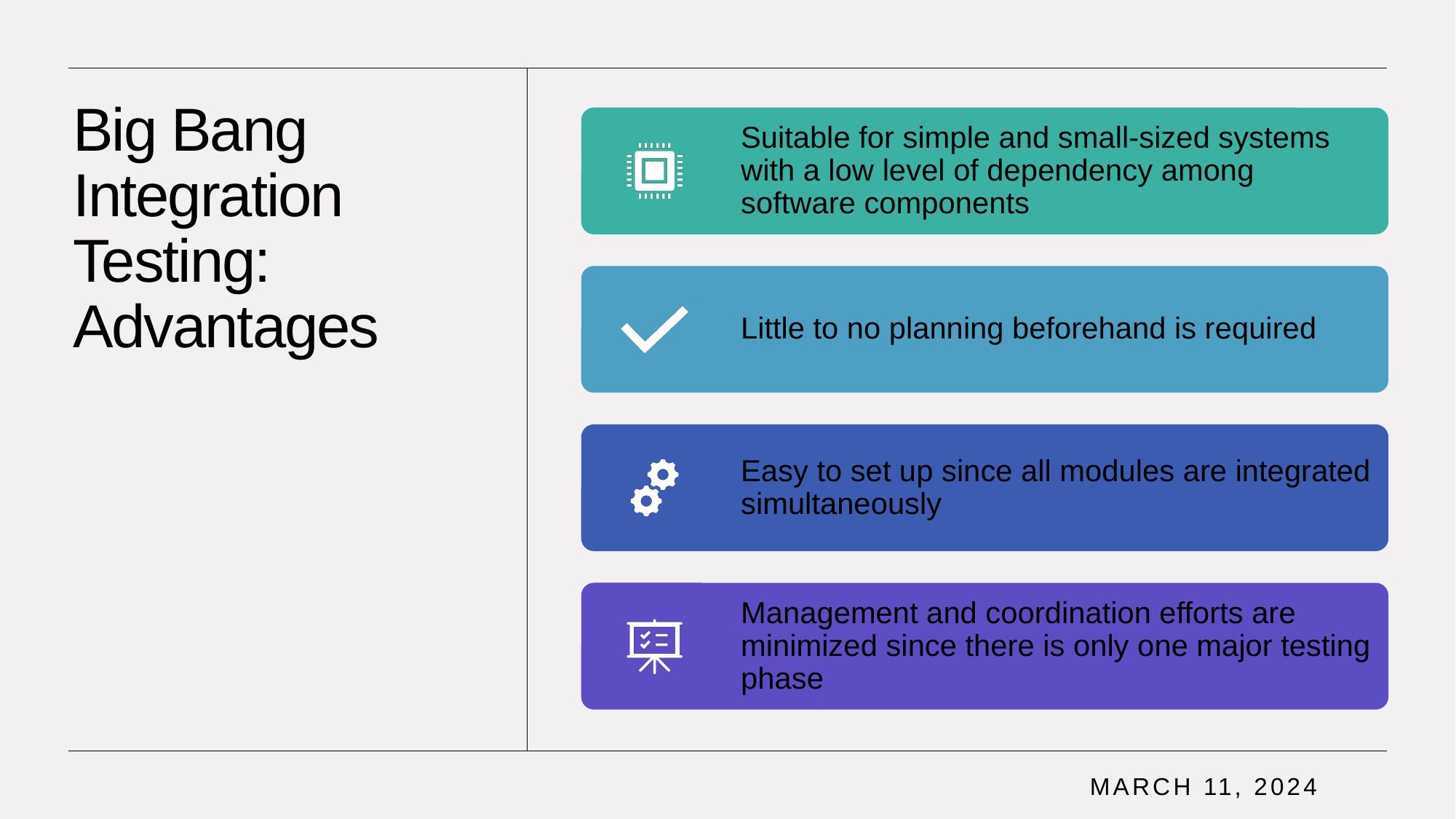

# Big Bang Integration Testing: Advantages
Suitable for simple and small-sized systems with a low level of dependency among software components
Little to no planning beforehand is required
Easy to set up since all modules are integrated simultaneously
Management and coordination efforts are minimized since there is only one major testing phase
Shawon, CSE, KUET
March 11, 2024
12